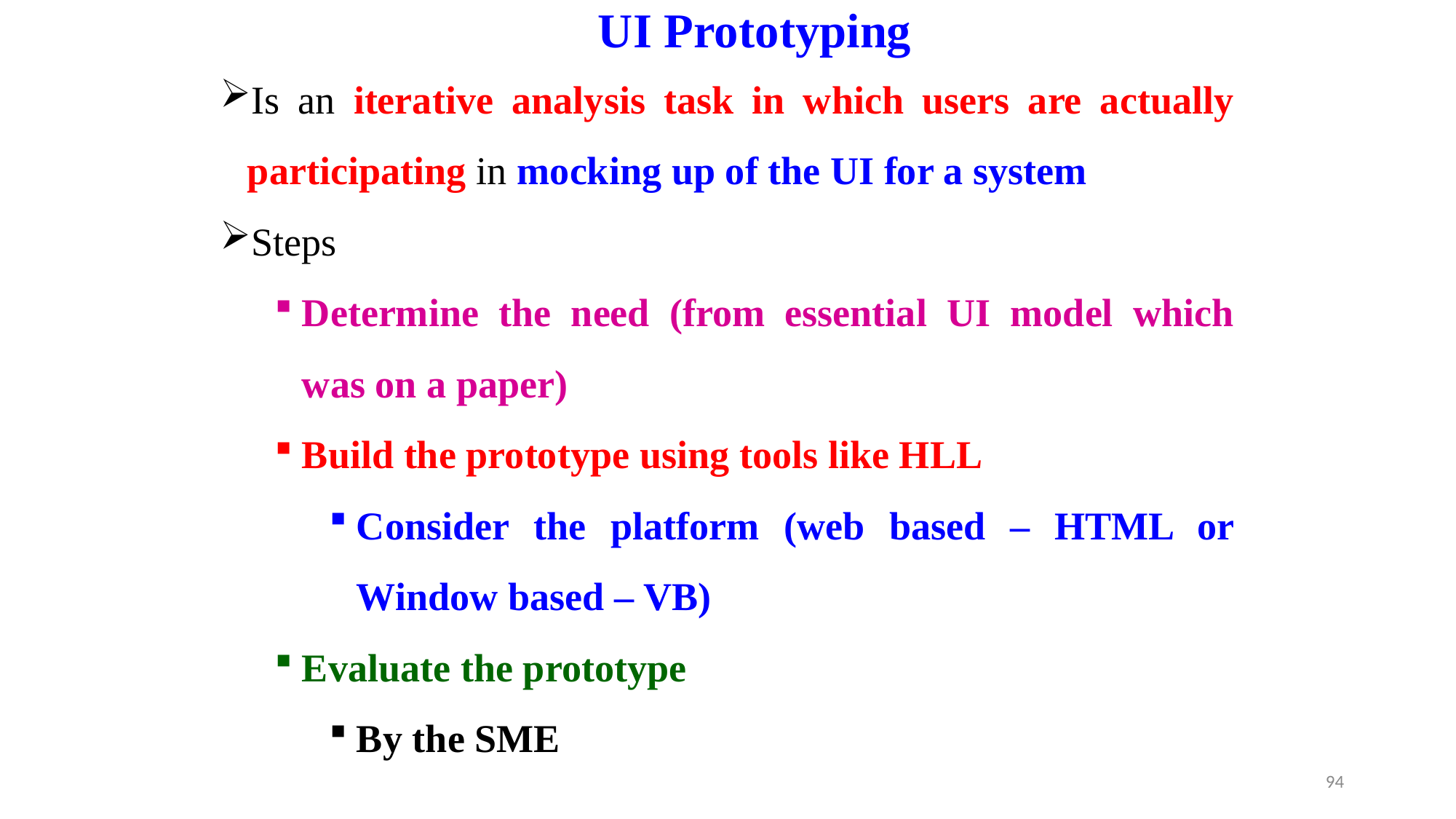

# UI Prototyping
Is an iterative analysis task in which users are actually participating in mocking up of the UI for a system
Steps
Determine the need (from essential UI model which was on a paper)
Build the prototype using tools like HLL
Consider the platform (web based – HTML or Window based – VB)
Evaluate the prototype
By the SME

94